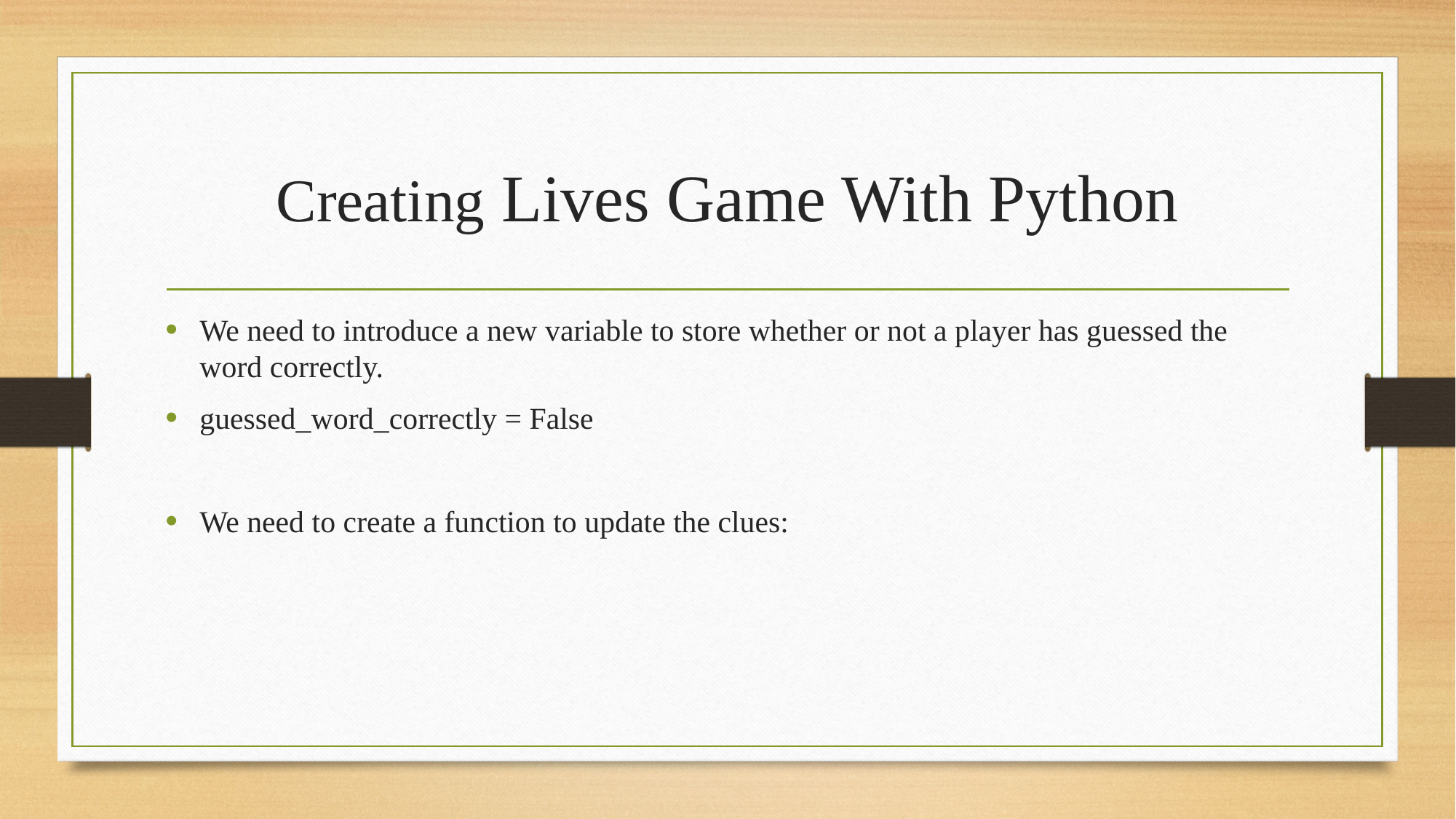

# Creating Lives Game With Python
We need to introduce a new variable to store whether or not a player has guessed the word correctly.
guessed_word_correctly = False

We need to create a function to update the clues: